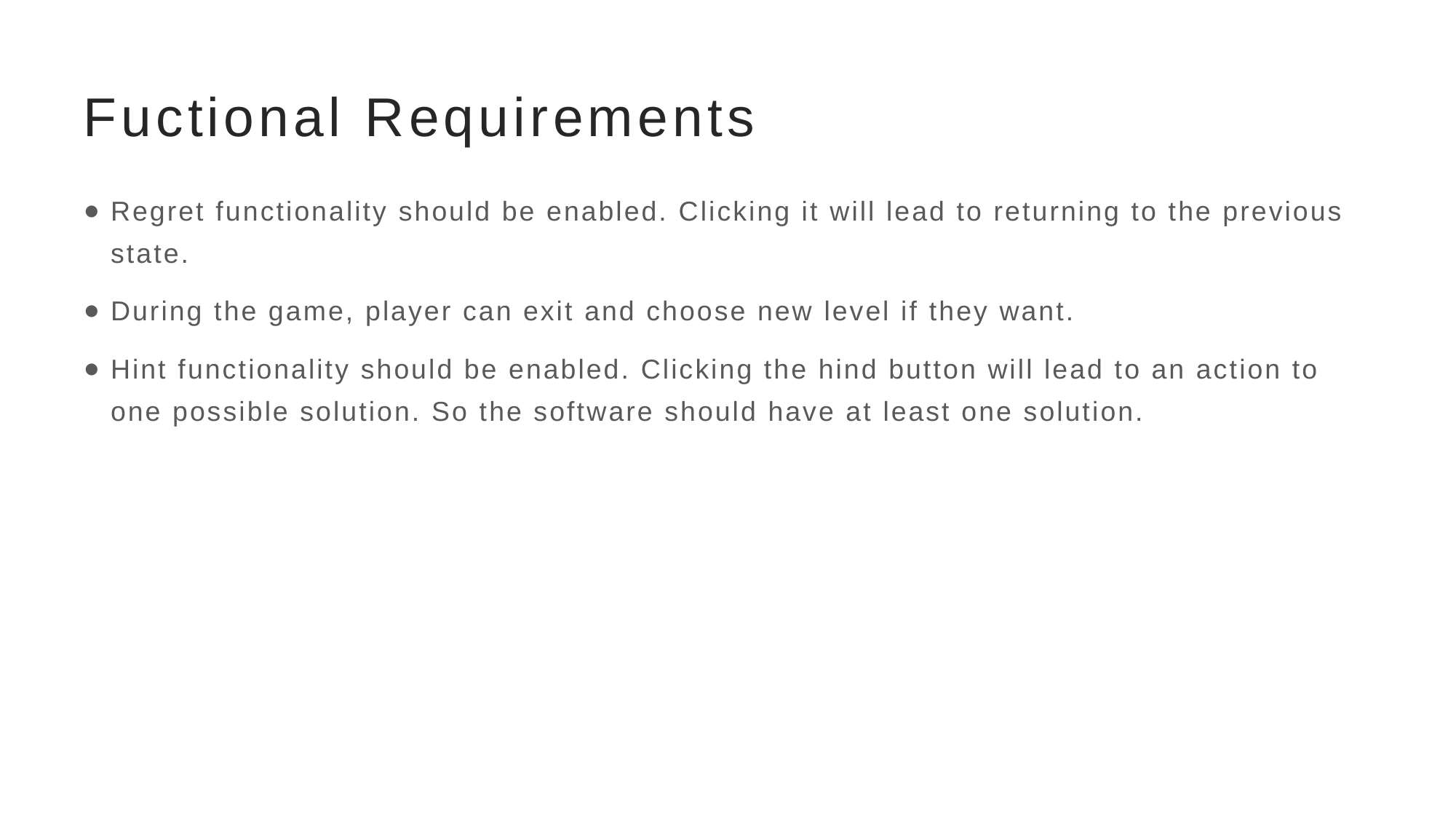

# Fuctional Requirements
Regret functionality should be enabled. Clicking it will lead to returning to the previous state.
During the game, player can exit and choose new level if they want.
Hint functionality should be enabled. Clicking the hind button will lead to an action to one possible solution. So the software should have at least one solution.